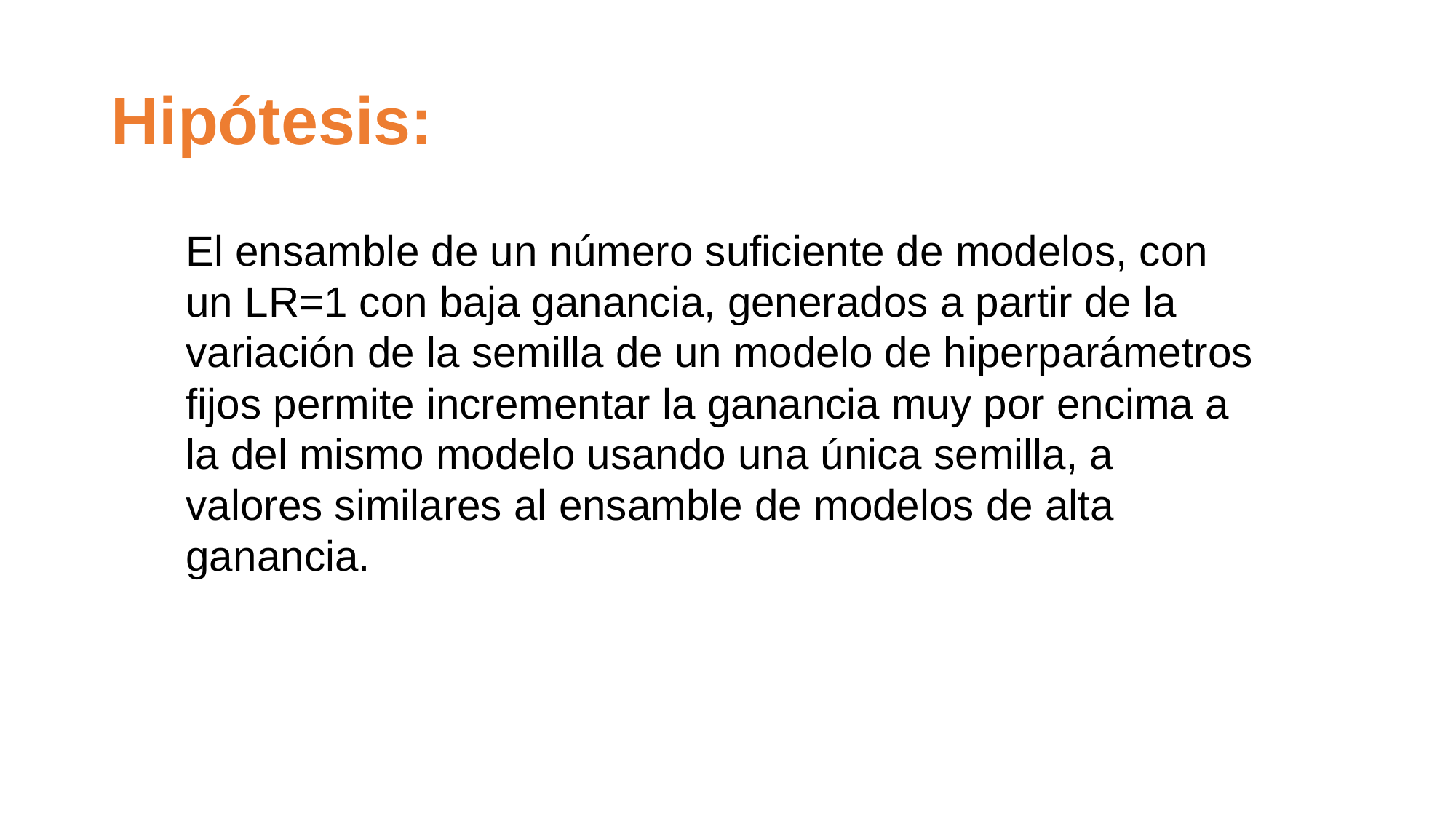

# Hipótesis:
El ensamble de un número suficiente de modelos, con un LR=1 con baja ganancia, generados a partir de la variación de la semilla de un modelo de hiperparámetros fijos permite incrementar la ganancia muy por encima a la del mismo modelo usando una única semilla, a valores similares al ensamble de modelos de alta ganancia.